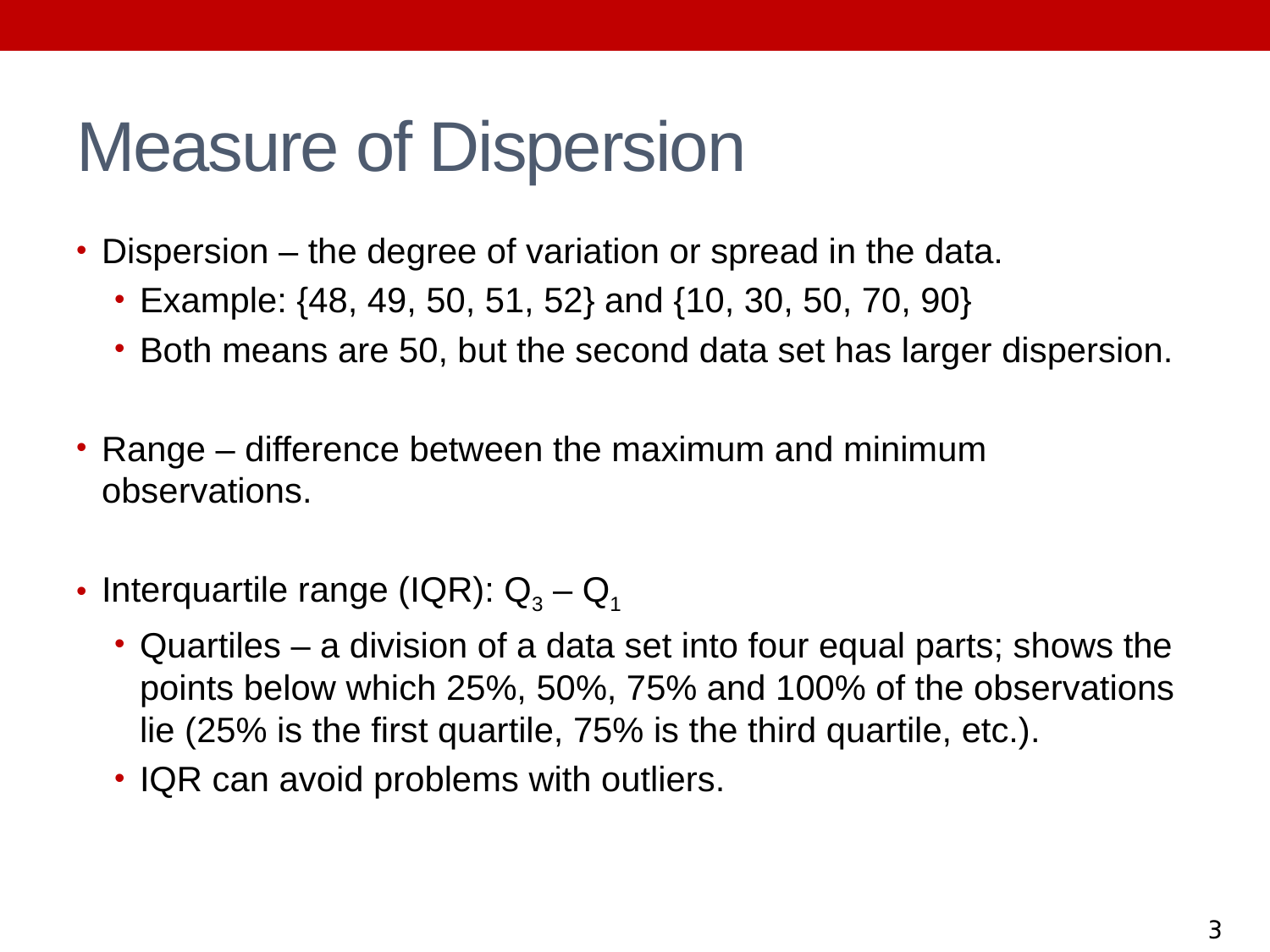

# Measure of Dispersion
Dispersion – the degree of variation or spread in the data.
Example: {48, 49, 50, 51, 52} and {10, 30, 50, 70, 90}
Both means are 50, but the second data set has larger dispersion.

Range – difference between the maximum and minimum observations.

Interquartile range (IQR): Q3 – Q1
Quartiles – a division of a data set into four equal parts; shows the points below which 25%, 50%, 75% and 100% of the observations lie (25% is the first quartile, 75% is the third quartile, etc.).
IQR can avoid problems with outliers.

3